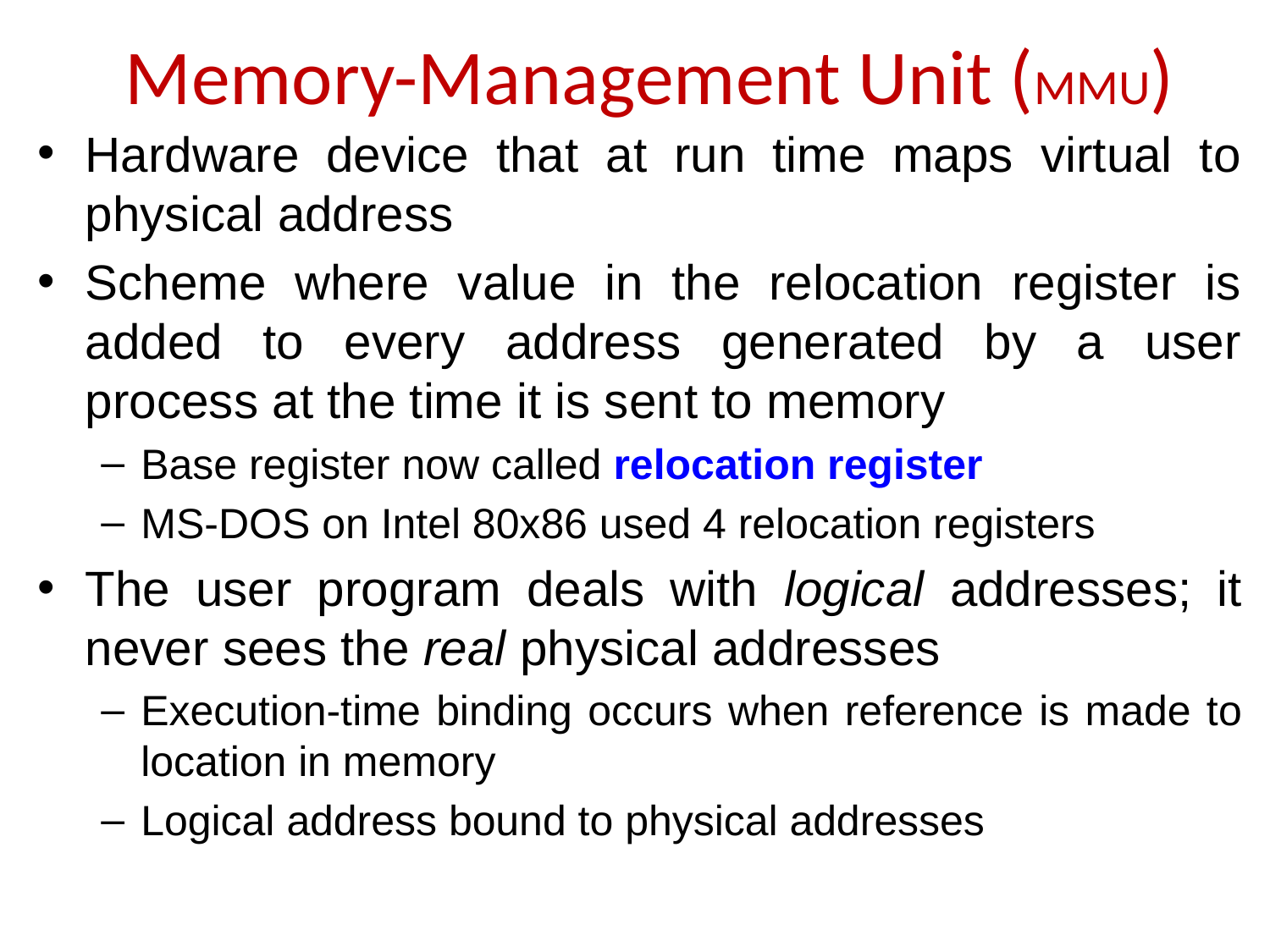

# Memory-Management Unit (MMU)
Hardware device that at run time maps virtual to physical address
Scheme where value in the relocation register is added to every address generated by a user process at the time it is sent to memory
Base register now called relocation register
MS-DOS on Intel 80x86 used 4 relocation registers
The user program deals with logical addresses; it never sees the real physical addresses
Execution-time binding occurs when reference is made to location in memory
Logical address bound to physical addresses